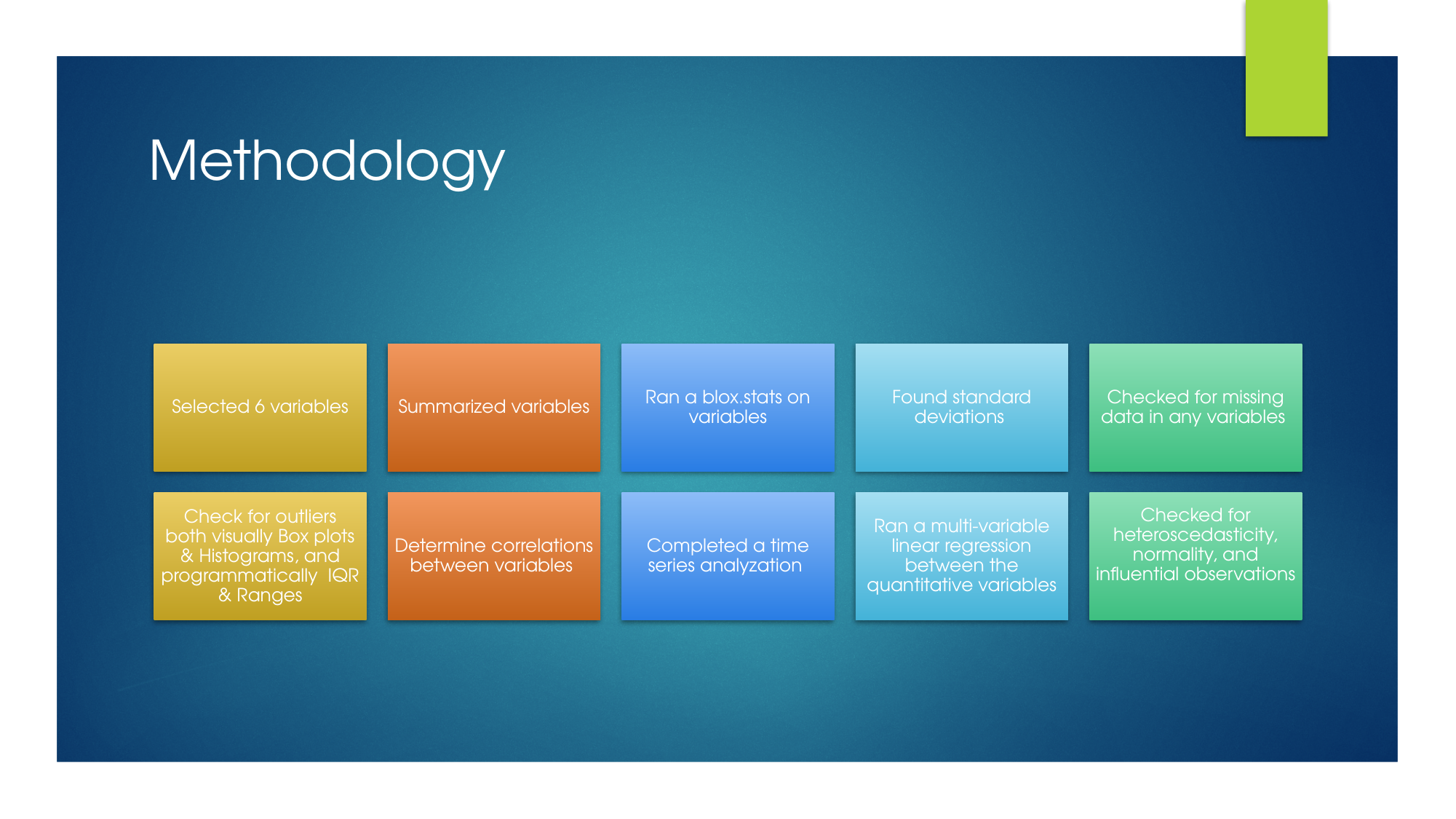

# Methodology
Selected 6 variables
Summarized variables
Ran a blox.stats on variables
Found standard deviations
Checked for missing data in any variables
Check for outliers both visually Box plots & Histograms, and programmatically  IQR & Ranges
Determine correlations between variables
Completed a time series analyzation
Ran a multi-variable linear regression between the quantitative variables
Checked for heteroscedasticity, normality, and influential observations